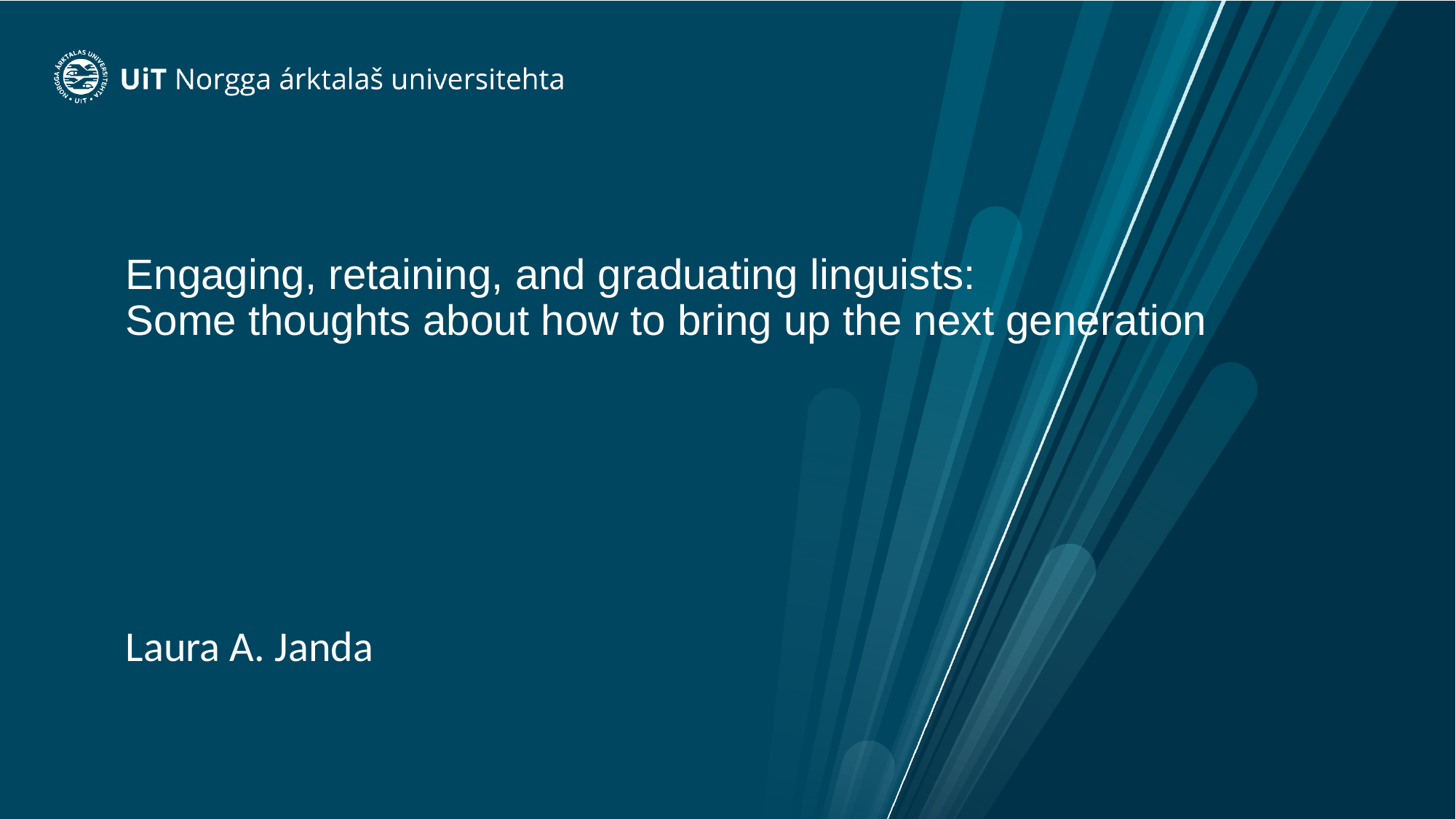

# Engaging, retaining, and graduating linguists: Some thoughts about how to bring up the next generation

Laura A. Janda